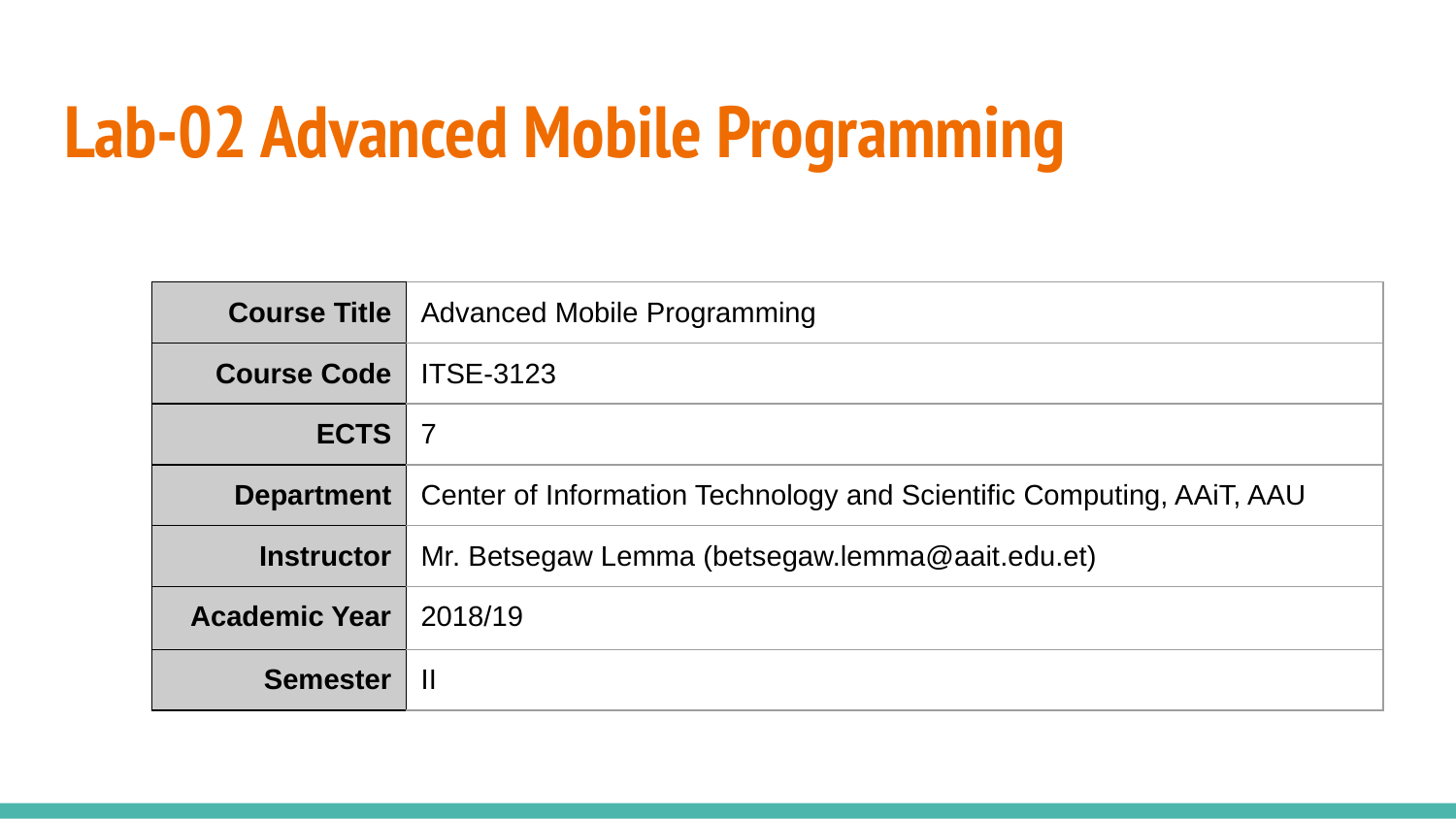

# Lab-02 Advanced Mobile Programming

| Course Title | Advanced Mobile Programming |
| --- | --- |
| Course Code | ITSE-3123 |
| ECTS | 7 |
| Department | Center of Information Technology and Scientific Computing, AAiT, AAU |
| Instructor | Mr. Betsegaw Lemma (betsegaw.lemma@aait.edu.et) |
| Academic Year | 2018/19 |
| Semester | II |